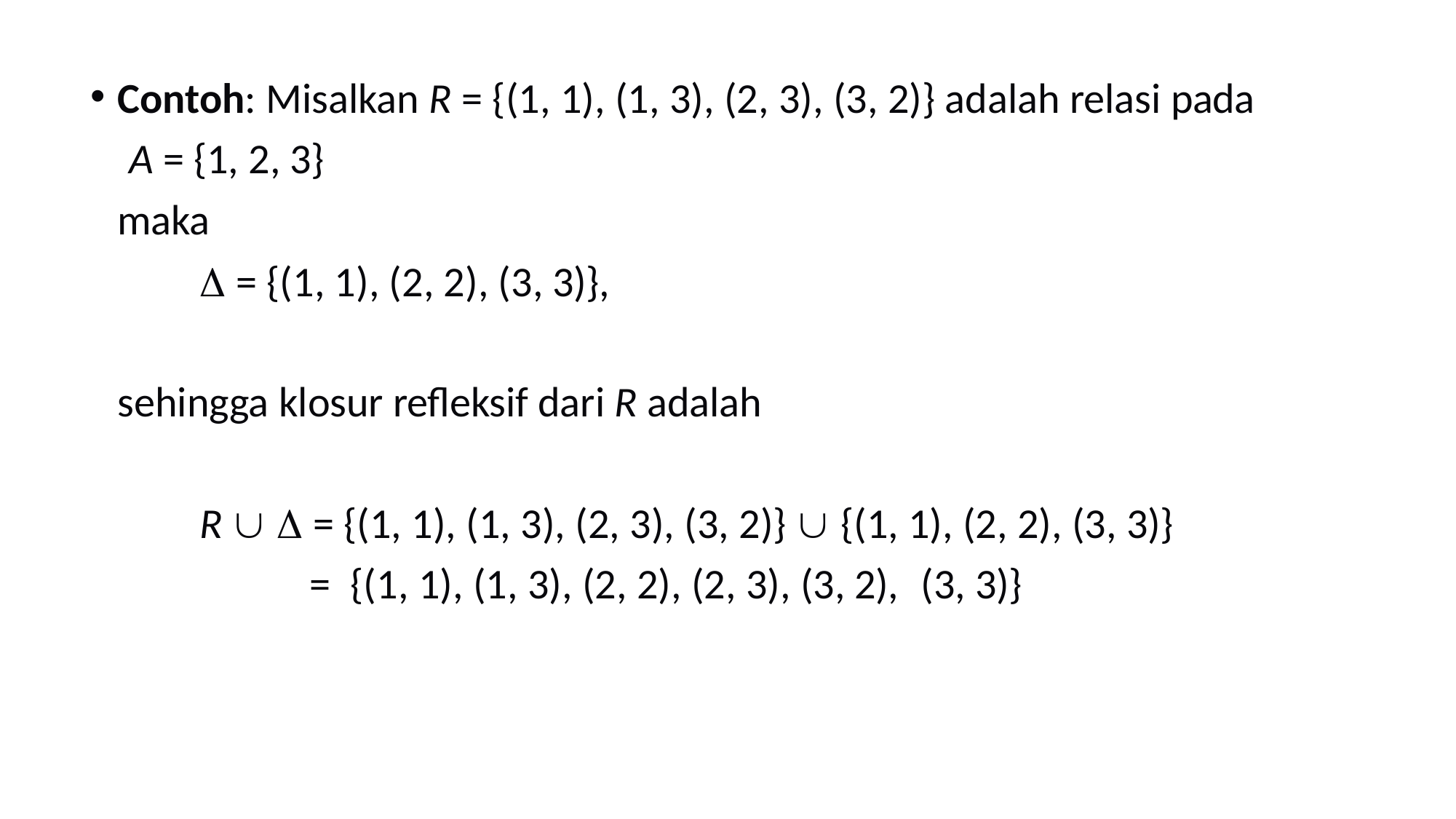

Contoh: Misalkan R = {(1, 1), (1, 3), (2, 3), (3, 2)} adalah relasi pada
A = {1, 2, 3}
maka
Δ = {(1, 1), (2, 2), (3, 3)},

sehingga klosur refleksif dari R adalah

R ∪ Δ = {(1, 1), (1, 3), (2, 3), (3, 2)} ∪ {(1, 1), (2, 2), (3, 3)}
=	{(1, 1), (1, 3), (2, 2), (2, 3), (3, 2),	(3, 3)}